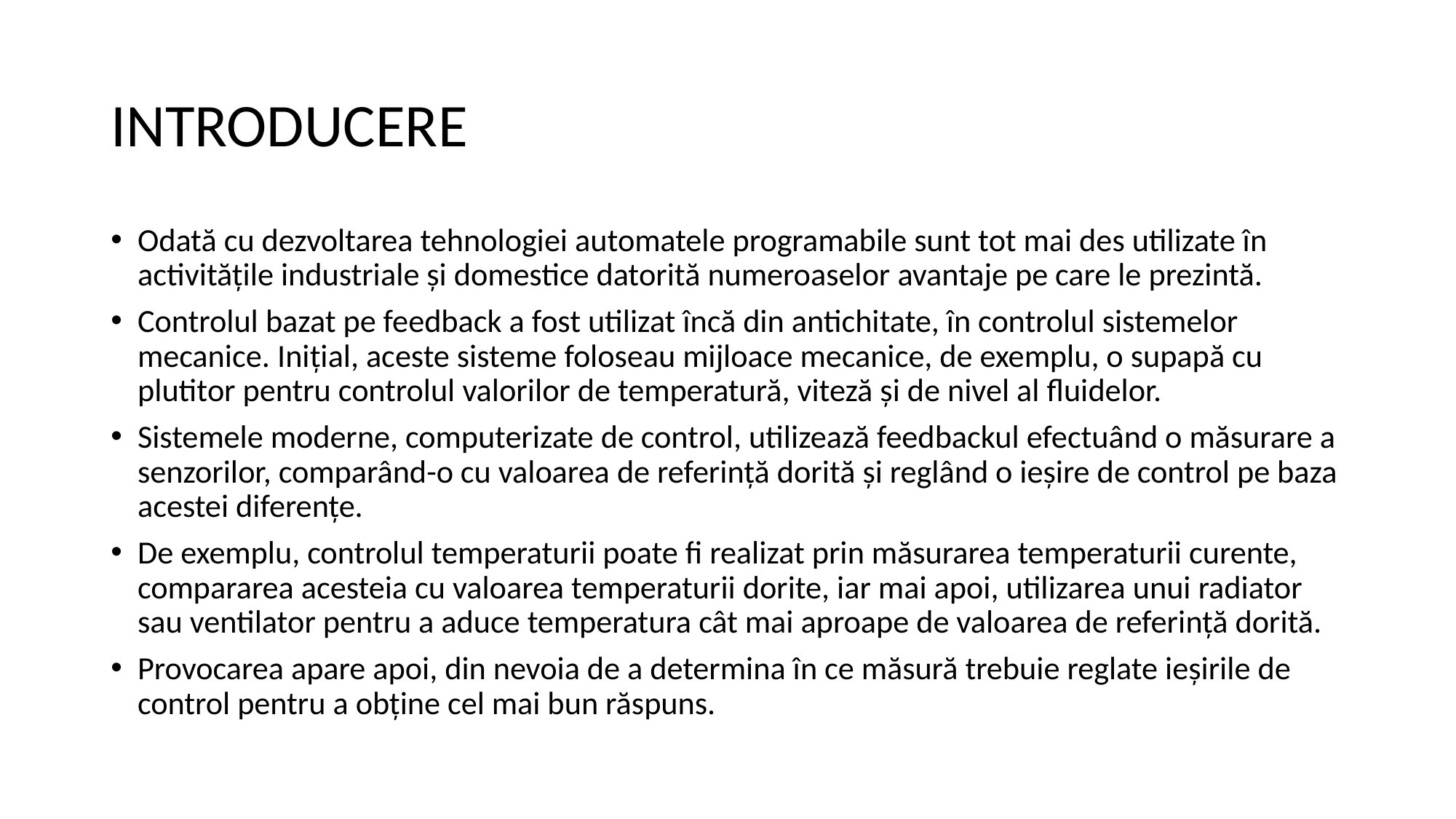

# INTRODUCERE
Odată cu dezvoltarea tehnologiei automatele programabile sunt tot mai des utilizate în activitățile industriale și domestice datorită numeroaselor avantaje pe care le prezintă.
Controlul bazat pe feedback a fost utilizat încă din antichitate, în controlul sistemelor mecanice. Inițial, aceste sisteme foloseau mijloace mecanice, de exemplu, o supapă cu plutitor pentru controlul valorilor de temperatură, viteză și de nivel al fluidelor.
Sistemele moderne, computerizate de control, utilizează feedbackul efectuând o măsurare a senzorilor, comparând-o cu valoarea de referință dorită și reglând o ieșire de control pe baza acestei diferențe.
De exemplu, controlul temperaturii poate fi realizat prin măsurarea temperaturii curente, compararea acesteia cu valoarea temperaturii dorite, iar mai apoi, utilizarea unui radiator sau ventilator pentru a aduce temperatura cât mai aproape de valoarea de referință dorită.
Provocarea apare apoi, din nevoia de a determina în ce măsură trebuie reglate ieșirile de control pentru a obține cel mai bun răspuns.